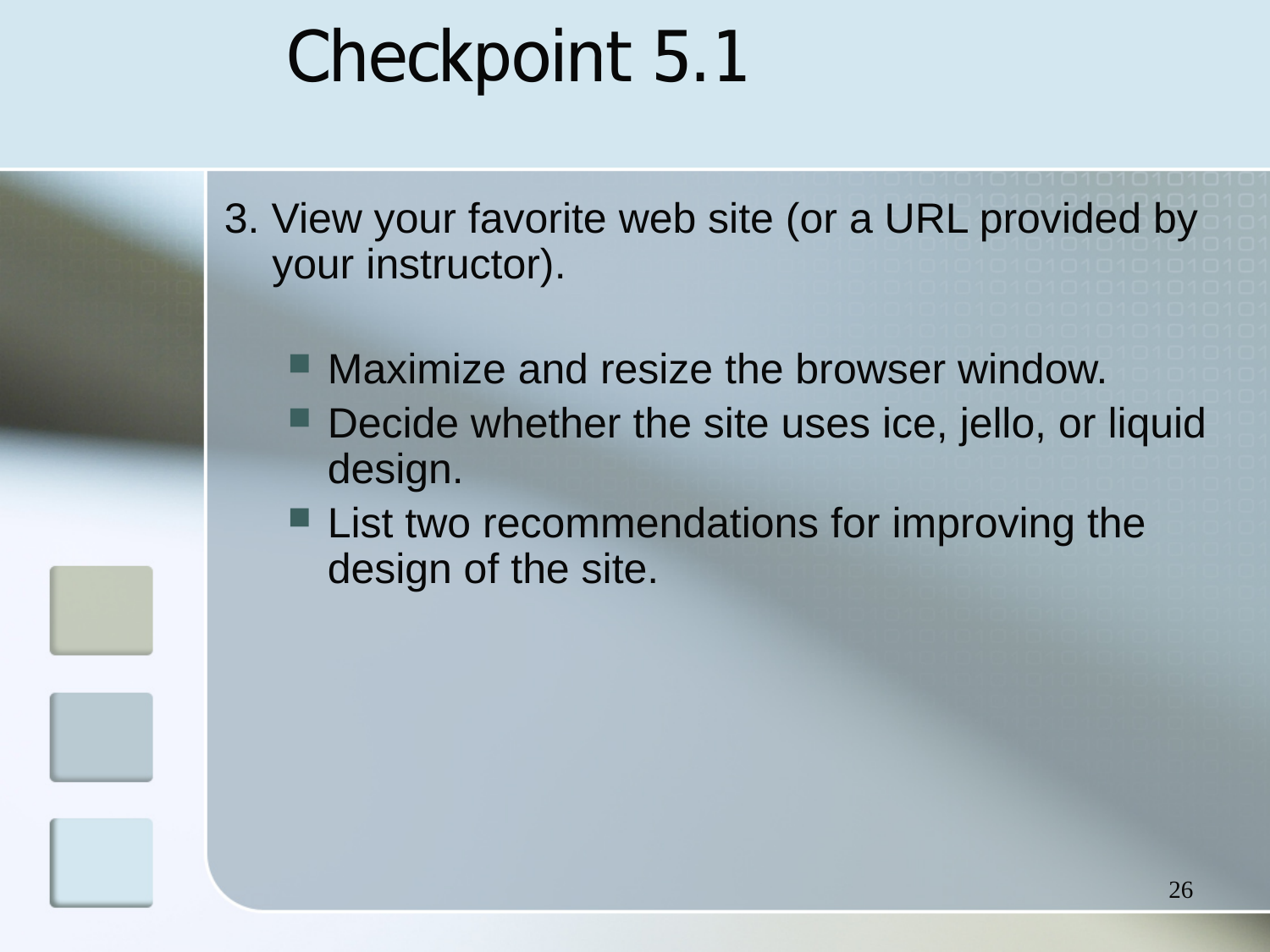

# Checkpoint 5.1
3. View your favorite web site (or a URL provided by your instructor).
Maximize and resize the browser window.
Decide whether the site uses ice, jello, or liquid design.
List two recommendations for improving the design of the site.
26